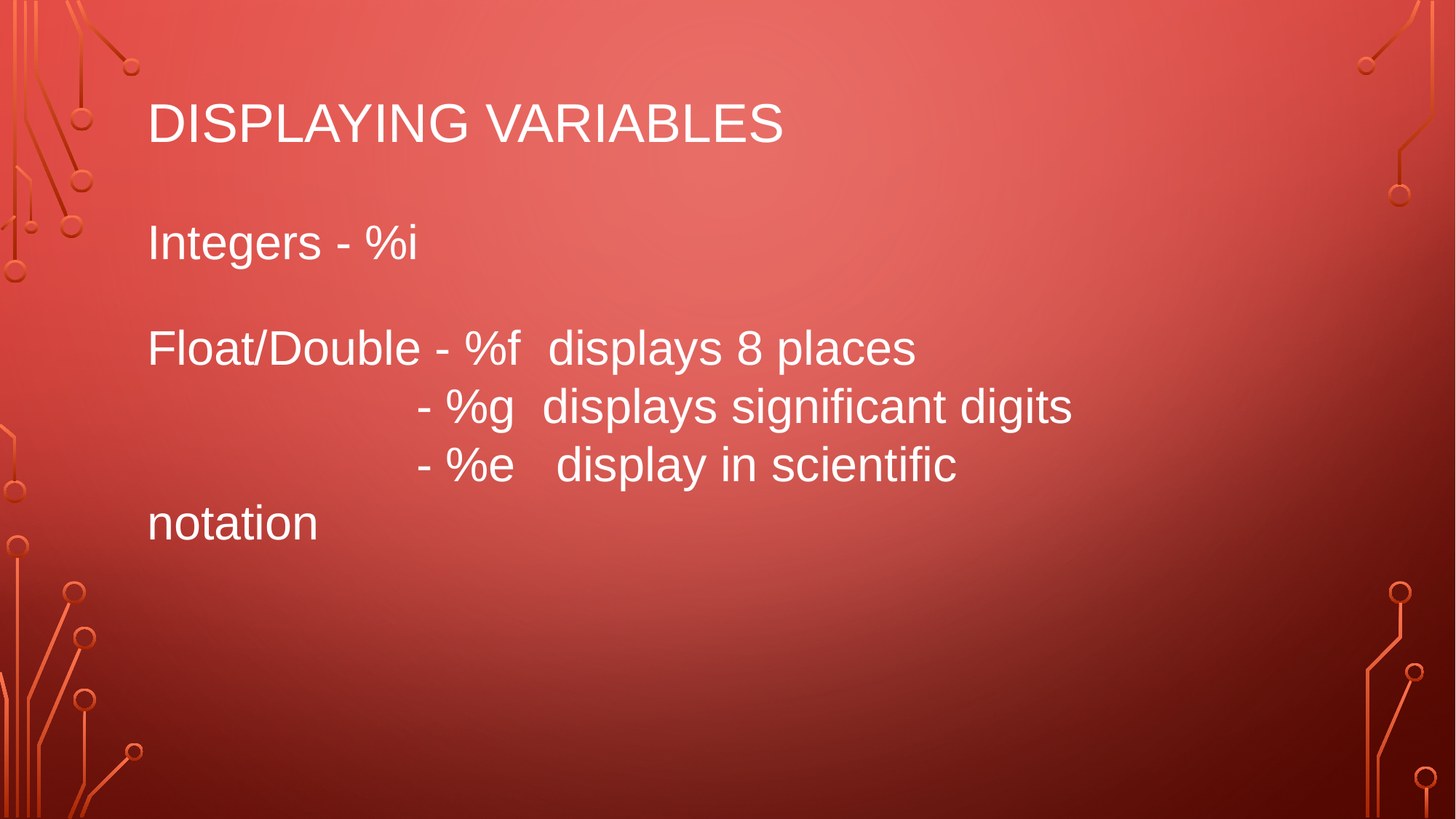

# Displaying variables
Integers - %i
Float/Double - %f  displays 8 places
                    - %g  displays significant digits
                    - %e   display in scientific notation